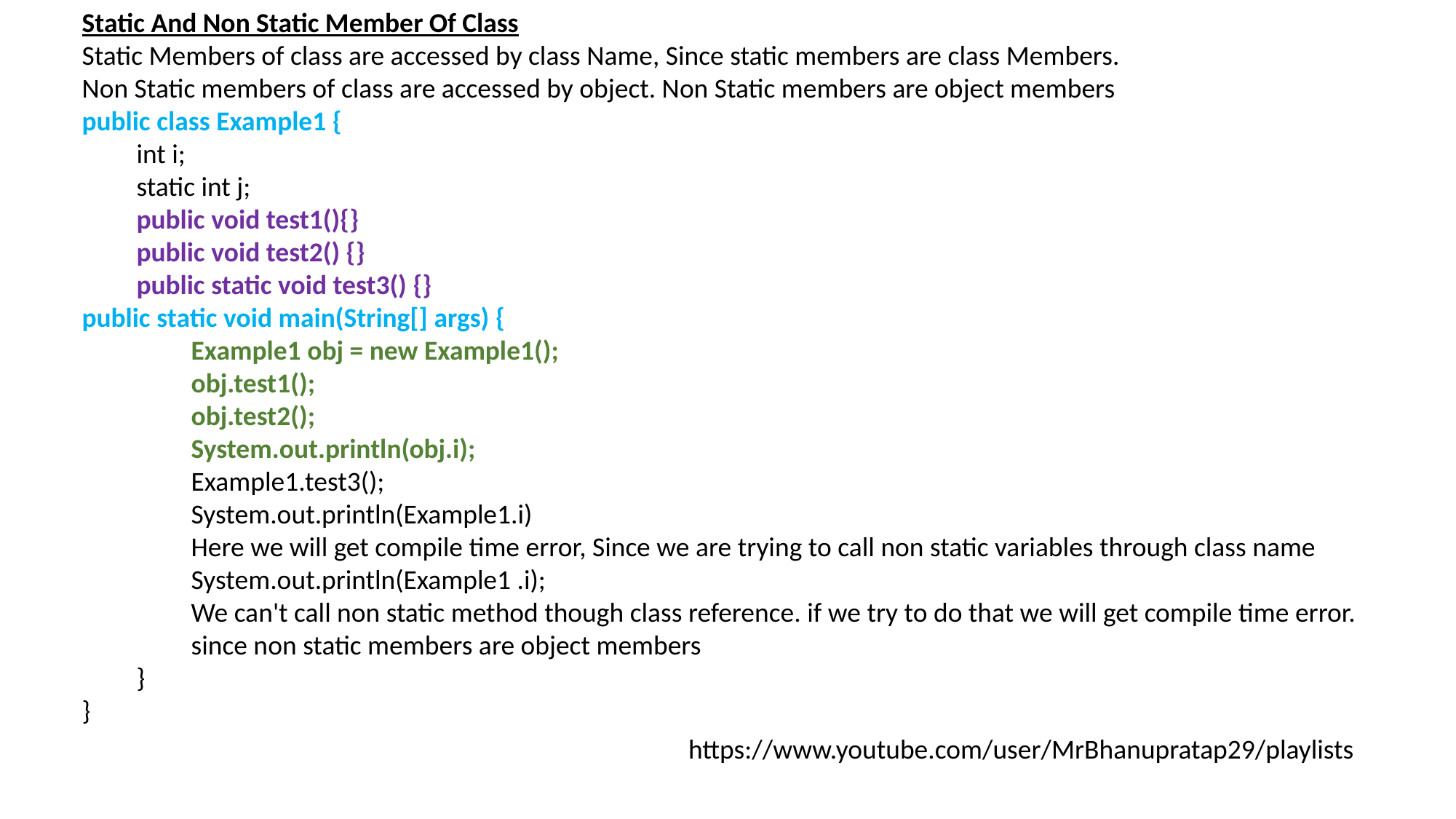

Static And Non Static Member Of Class
Static Members of class are accessed by class Name, Since static members are class Members.
Non Static members of class are accessed by object. Non Static members are object members
public class Example1 {
int i;
static int j;
public void test1(){}
public void test2() {}
public static void test3() {}
public static void main(String[] args) {
Example1 obj = new Example1();
obj.test1();
obj.test2();
System.out.println(obj.i);
Example1.test3();
System.out.println(Example1.i)
Here we will get compile time error, Since we are trying to call non static variables through class name
System.out.println(Example1 .i);
We can't call non static method though class reference. if we try to do that we will get compile time error.     since non static members are object members
}
}

https://www.youtube.com/user/MrBhanupratap29/playlists